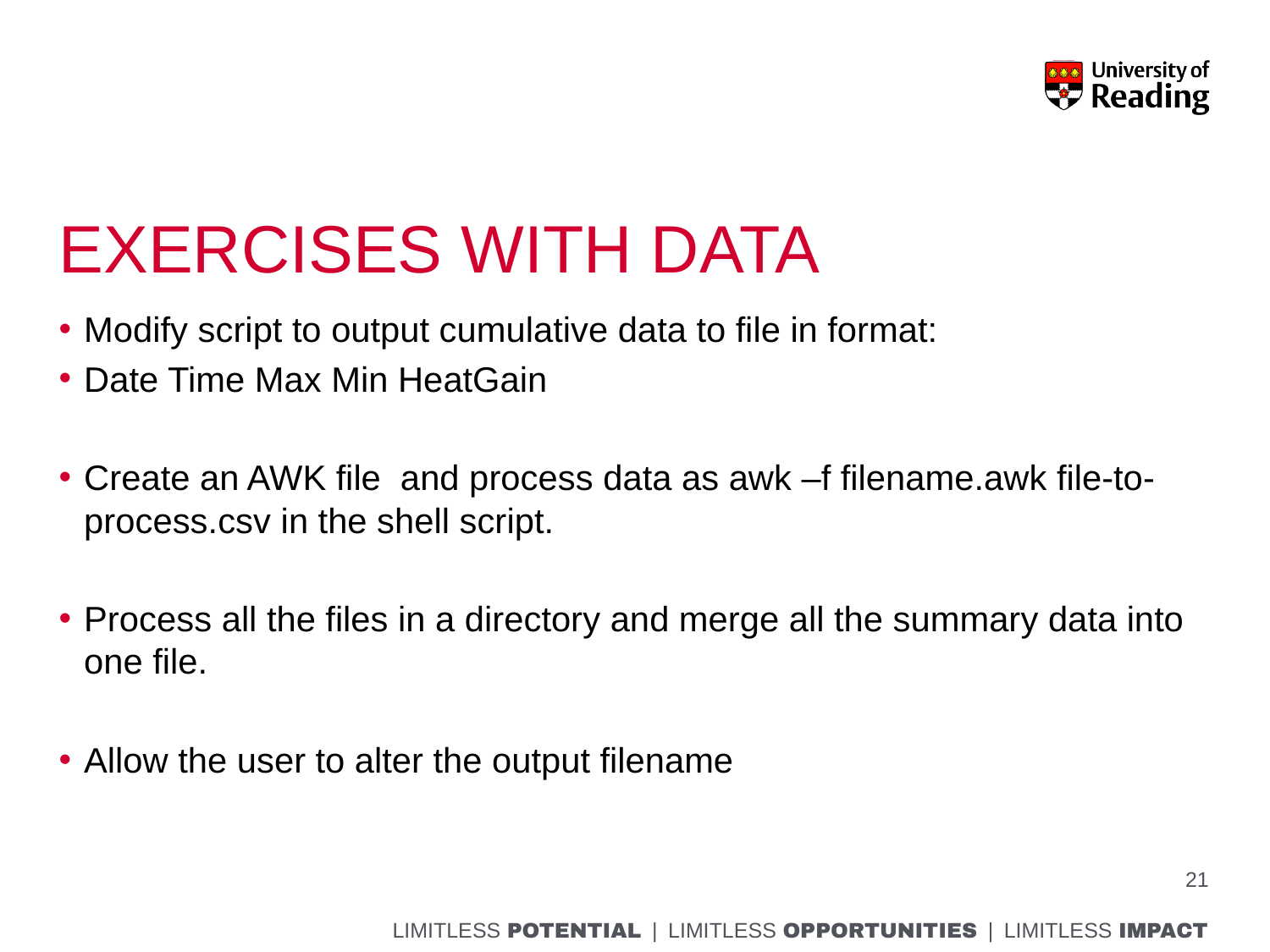

# Exercises with data
Modify script to output cumulative data to file in format:
Date Time Max Min HeatGain

Create an AWK file  and process data as awk –f filename.awk file-to-process.csv in the shell script.

Process all the files in a directory and merge all the summary data into one file.

Allow the user to alter the output filename

21